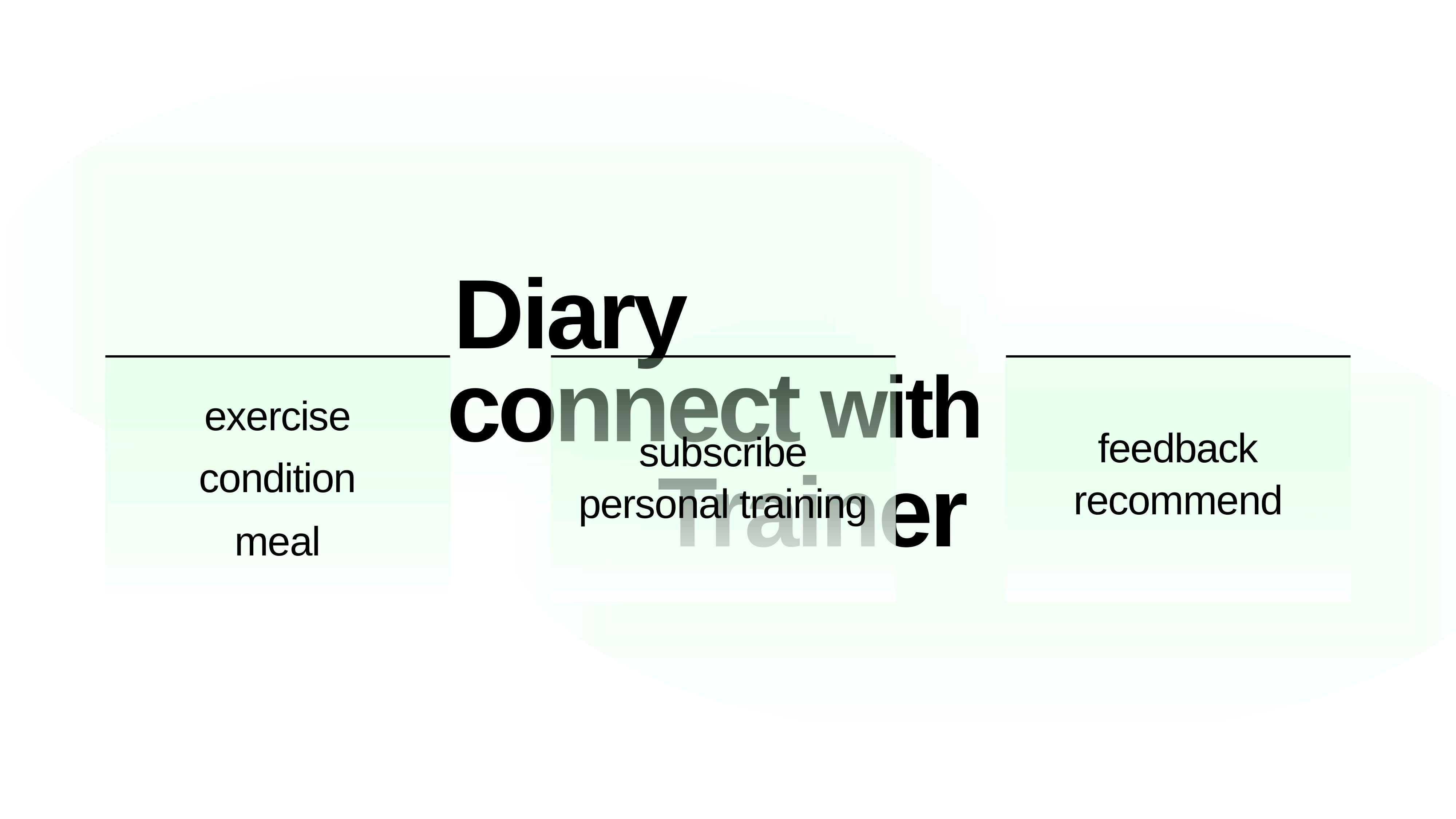

Diary

connect
with

exercise
condition
meal

subscribe
personal training

feedback
recommend
Trainer